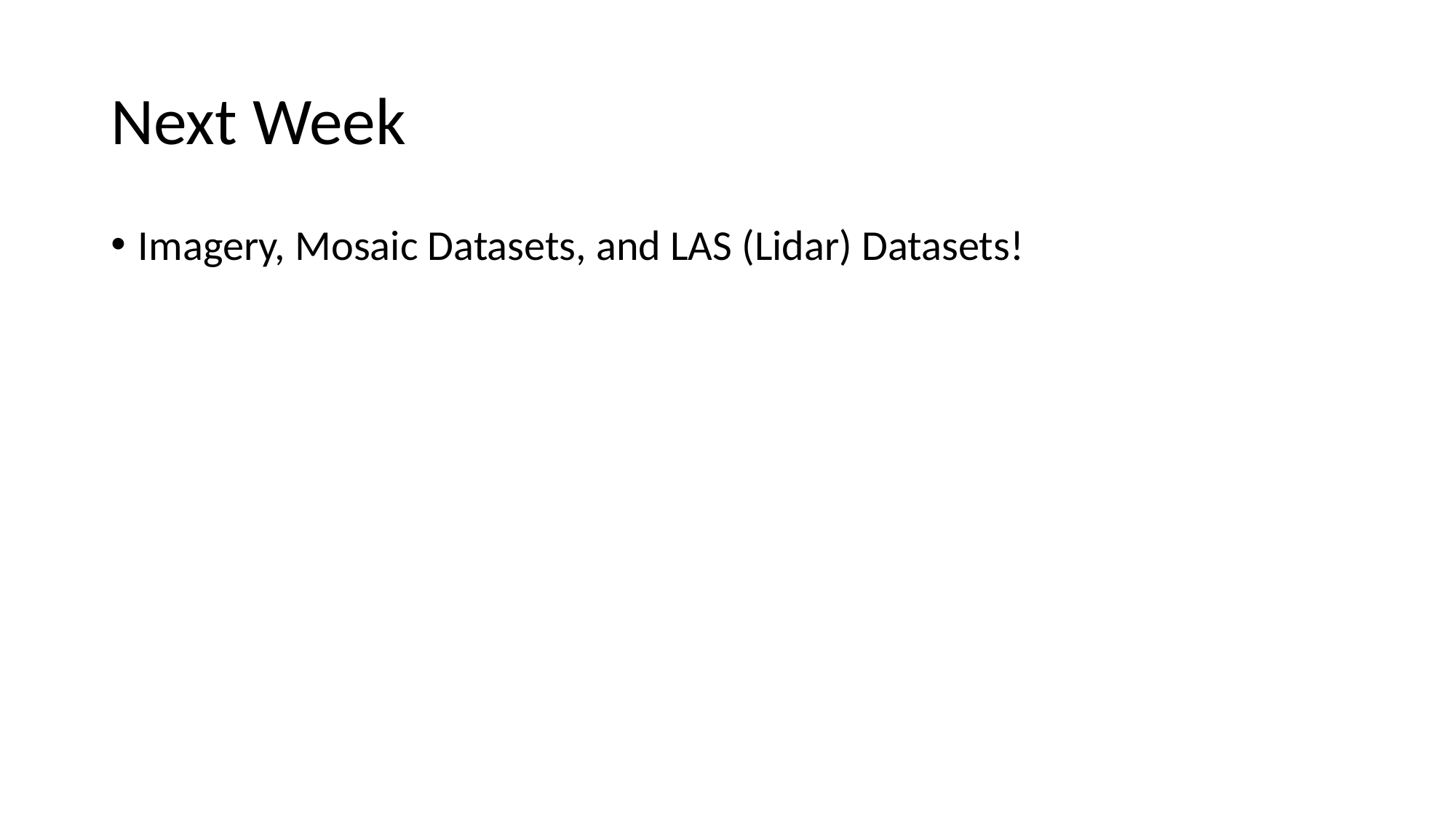

# Next Week
Imagery, Mosaic Datasets, and LAS (Lidar) Datasets!